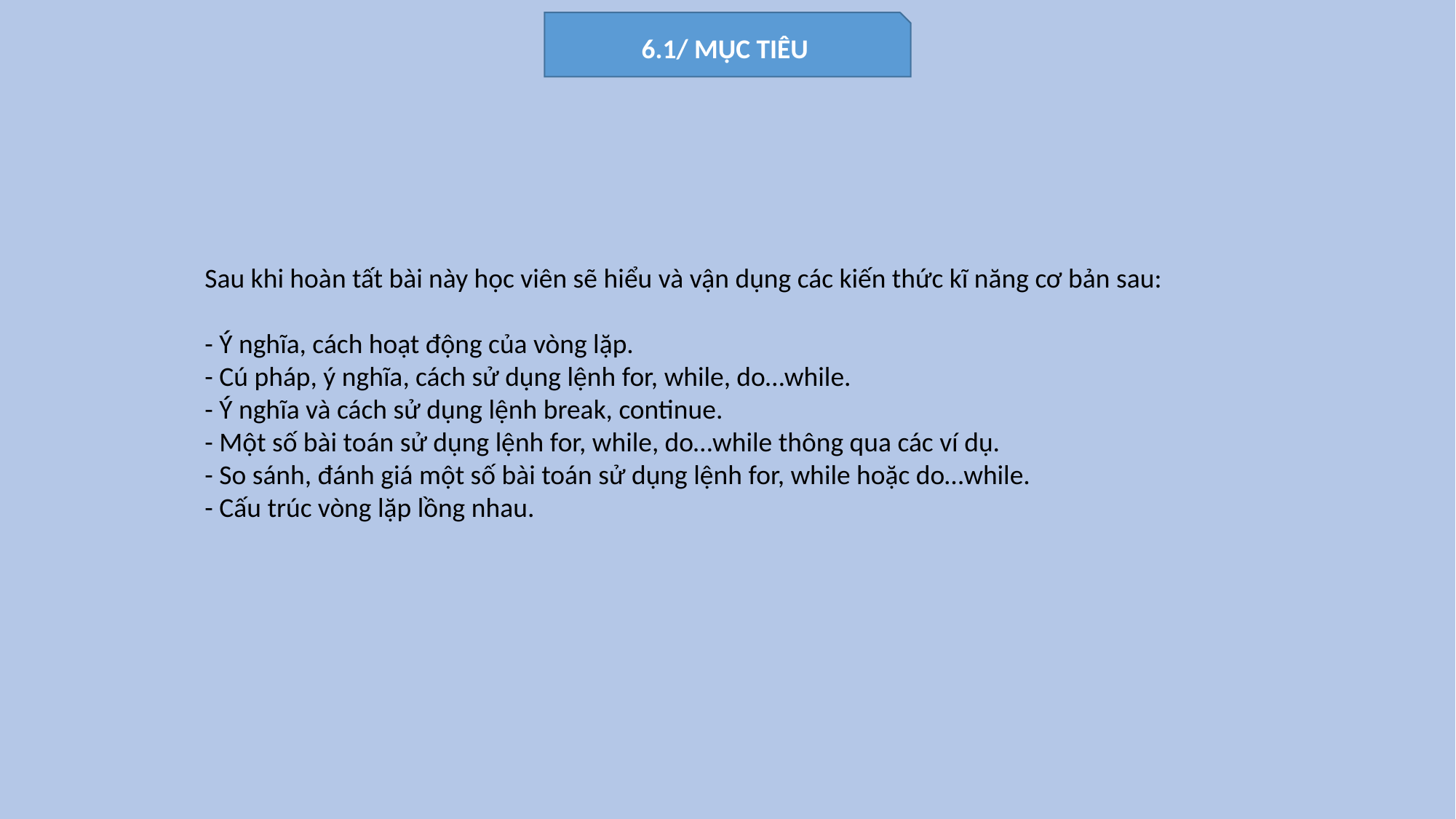

6.1/ MỤC TIÊU
Sau khi hoàn tất bài này học viên sẽ hiểu và vận dụng các kiến thức kĩ năng cơ bản sau:

- Ý nghĩa, cách hoạt động của vòng lặp.
- Cú pháp, ý nghĩa, cách sử dụng lệnh for, while, do…while.
- Ý nghĩa và cách sử dụng lệnh break, continue.
- Một số bài toán sử dụng lệnh for, while, do…while thông qua các ví dụ.
- So sánh, đánh giá một số bài toán sử dụng lệnh for, while hoặc do…while.
- Cấu trúc vòng lặp lồng nhau.